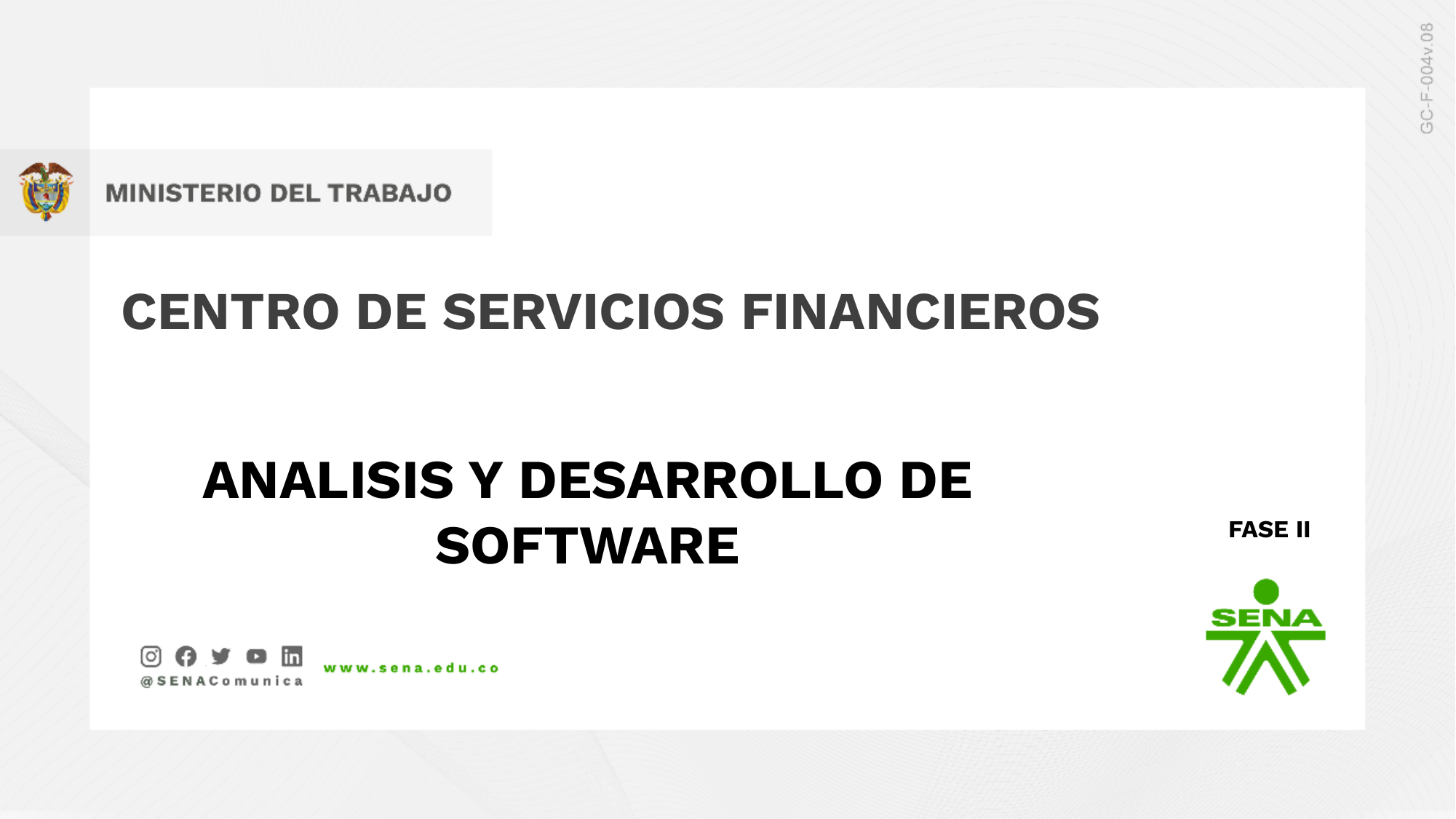

CENTRO DE SERVICIOS FINANCIEROS
ANALISIS Y DESARROLLO DE SOFTWARE
FASE II